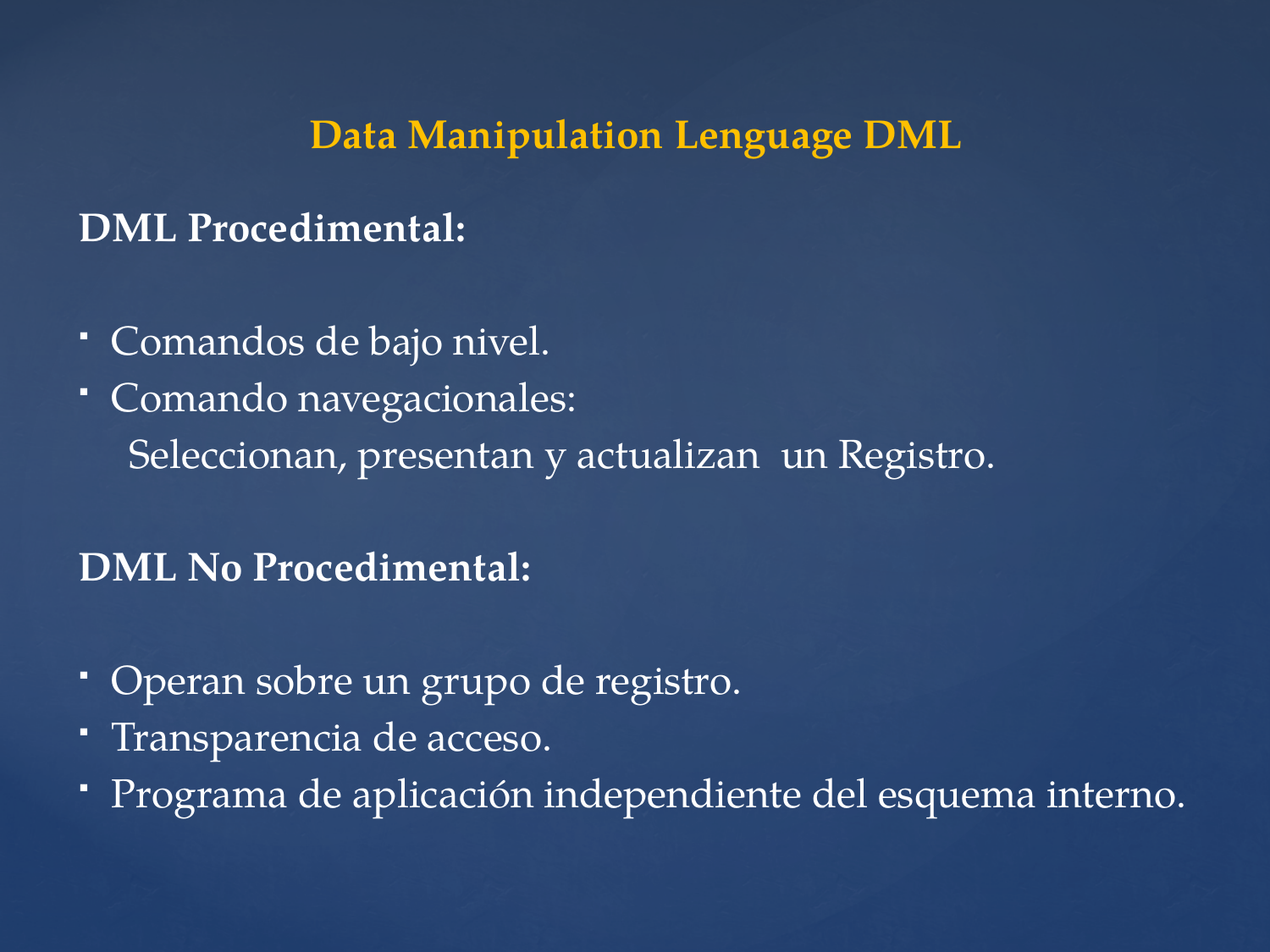

Data Manipulation Lenguage DML

DML Procedimental:

Comandos de bajo nivel.
Comando navegacionales:
     Seleccionan, presentan y actualizan  un Registro.

DML No Procedimental:

Operan sobre un grupo de registro.
Transparencia de acceso.
Programa de aplicación independiente del esquema interno.